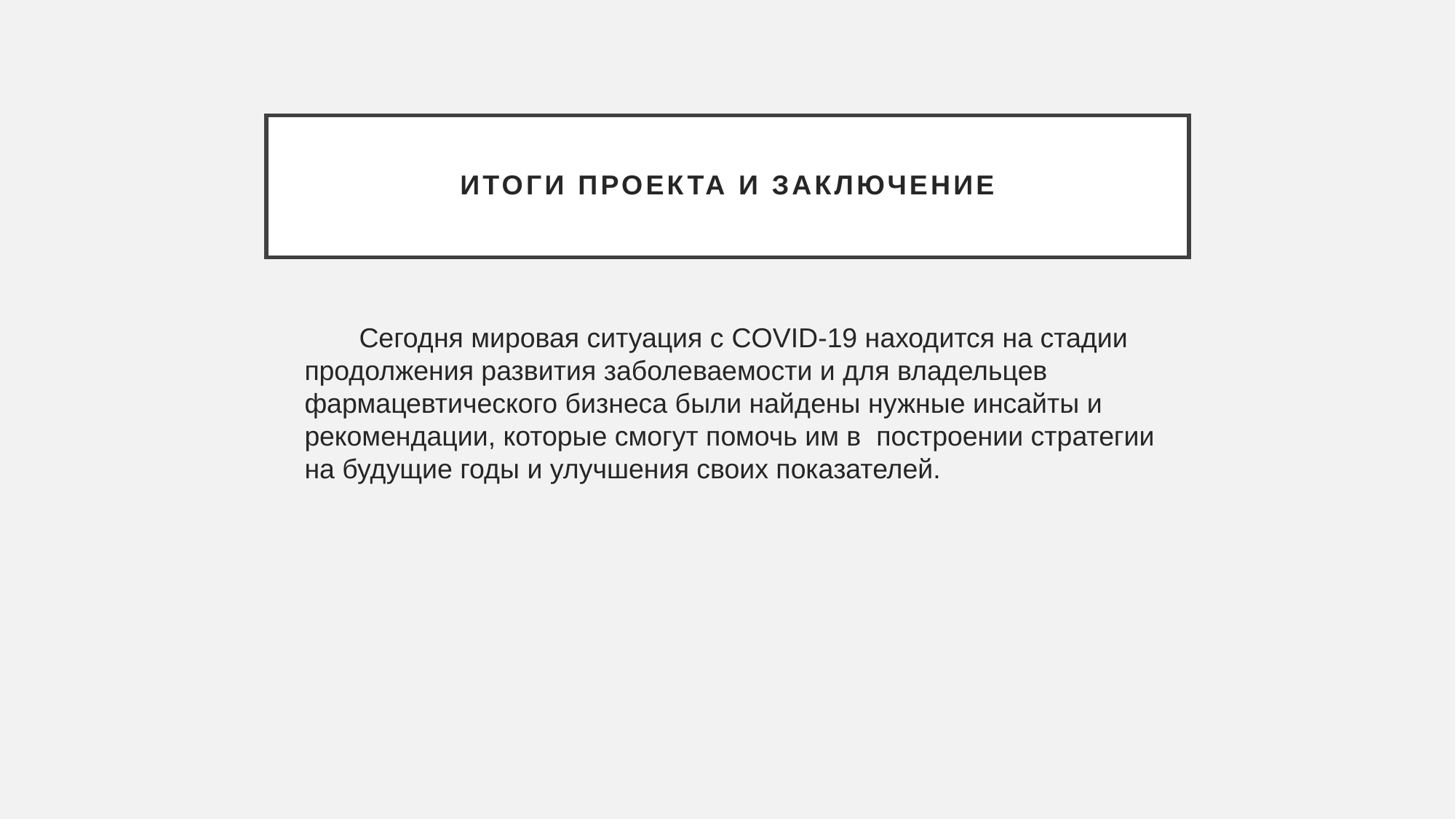

# Итоги проекта и заключение
Сегодня мировая ситуация с COVID-19 находится на стадии продолжения развития заболеваемости и для владельцев фармацевтического бизнеса были найдены нужные инсайты и рекомендации, которые смогут помочь им в  построении стратегии на будущие годы и улучшения своих показателей.